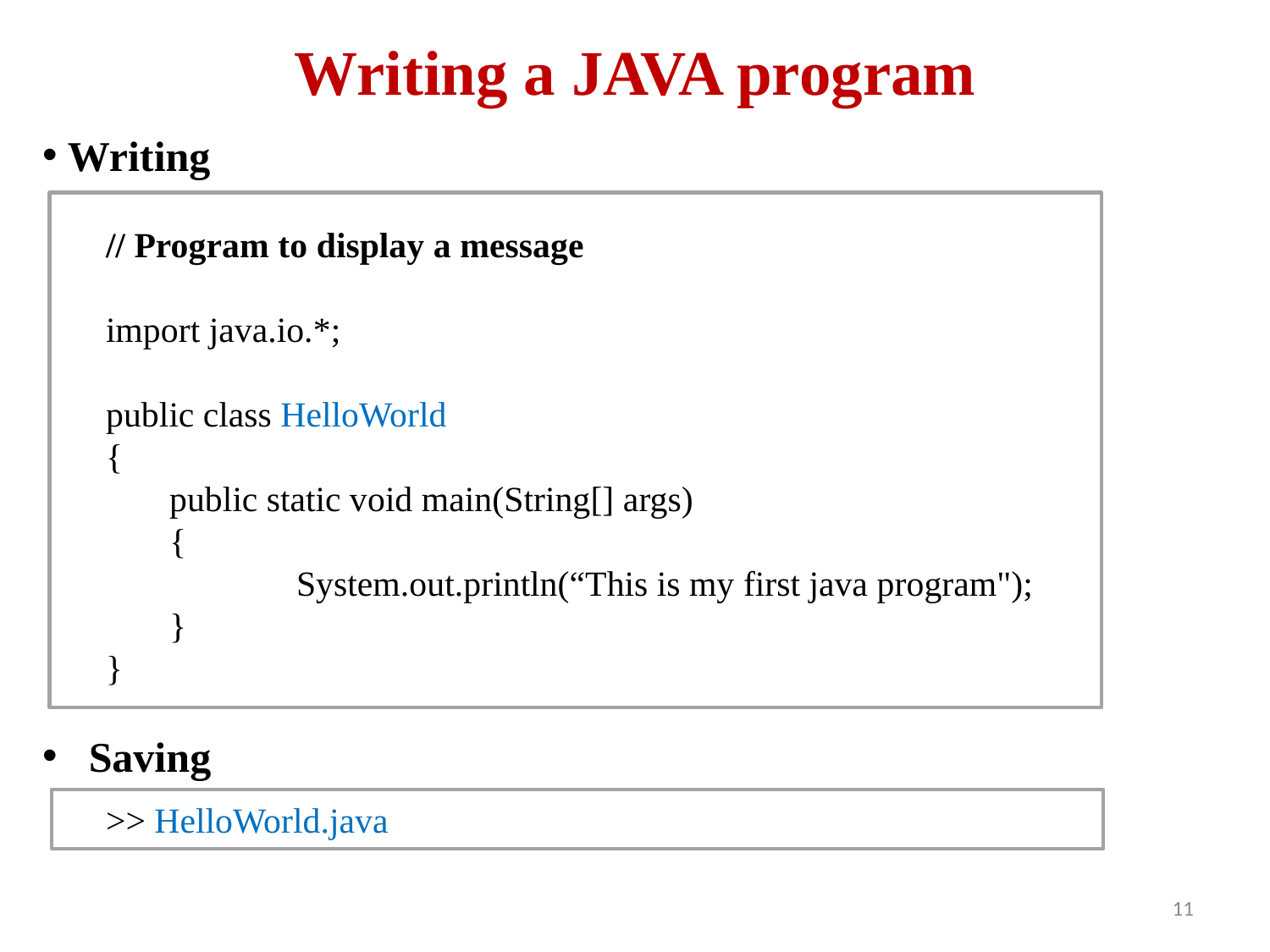

# Writing a JAVA program
 Writing

// Program to display a message

import java.io.*;

public class HelloWorld
{
public static void main(String[] args)
{
	System.out.println(“This is my first java program");
}
}

   Saving

>> HelloWorld.java

11